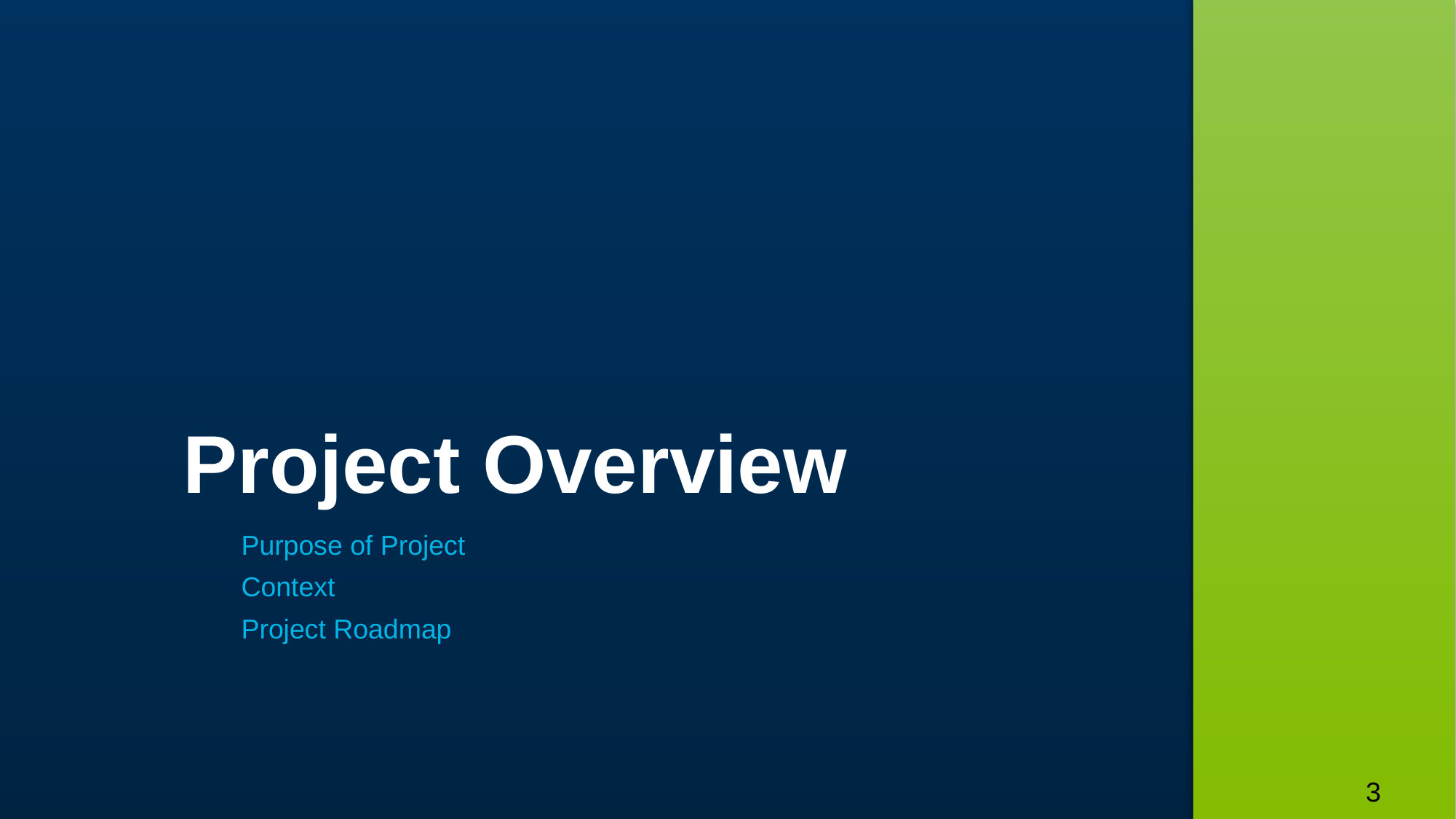

Project Overview
Purpose of Project
Context
Project Roadmap
3